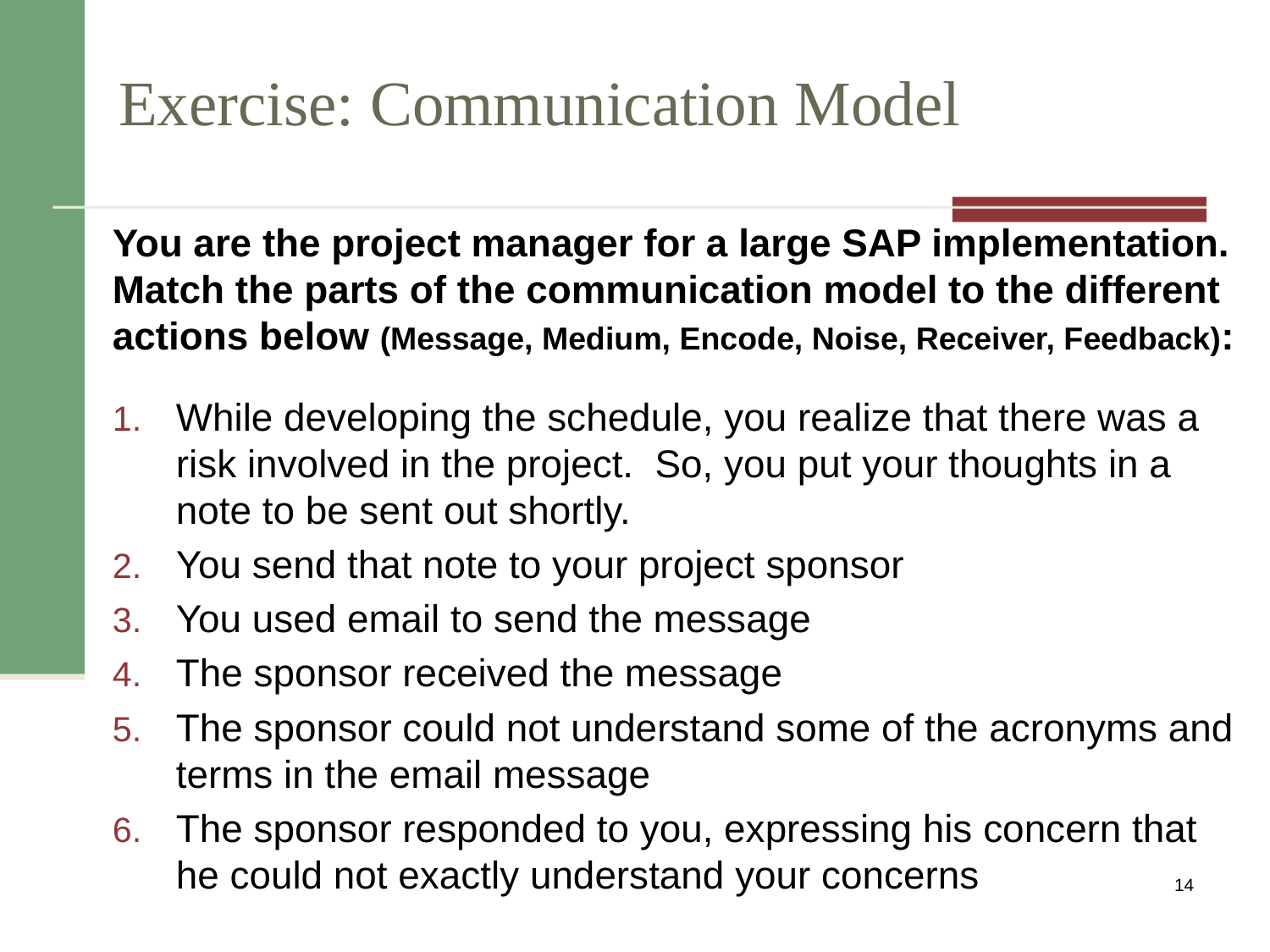

# Exercise: Communication Model
You are the project manager for a large SAP implementation.  Match the parts of the communication model to the different actions below (Message, Medium, Encode, Noise, Receiver, Feedback):

While developing the schedule, you realize that there was a risk involved in the project.  So, you put your thoughts in a note to be sent out shortly.
You send that note to your project sponsor
You used email to send the message
The sponsor received the message
The sponsor could not understand some of the acronyms and terms in the email message
The sponsor responded to you, expressing his concern that he could not exactly understand your concerns
14